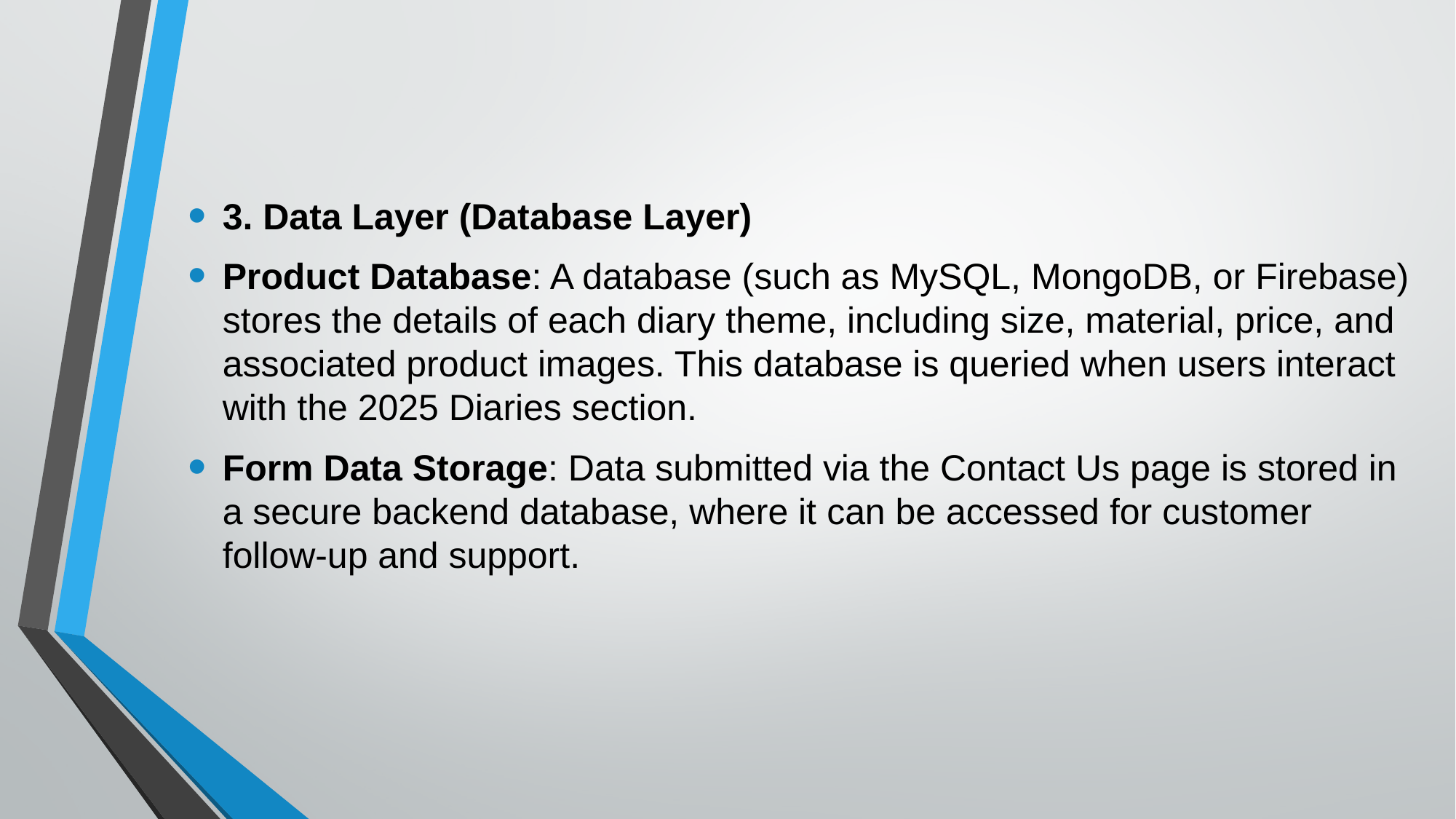

3. Data Layer (Database Layer)
Product Database: A database (such as MySQL, MongoDB, or Firebase) stores the details of each diary theme, including size, material, price, and associated product images. This database is queried when users interact with the 2025 Diaries section.
Form Data Storage: Data submitted via the Contact Us page is stored in a secure backend database, where it can be accessed for customer follow-up and support.